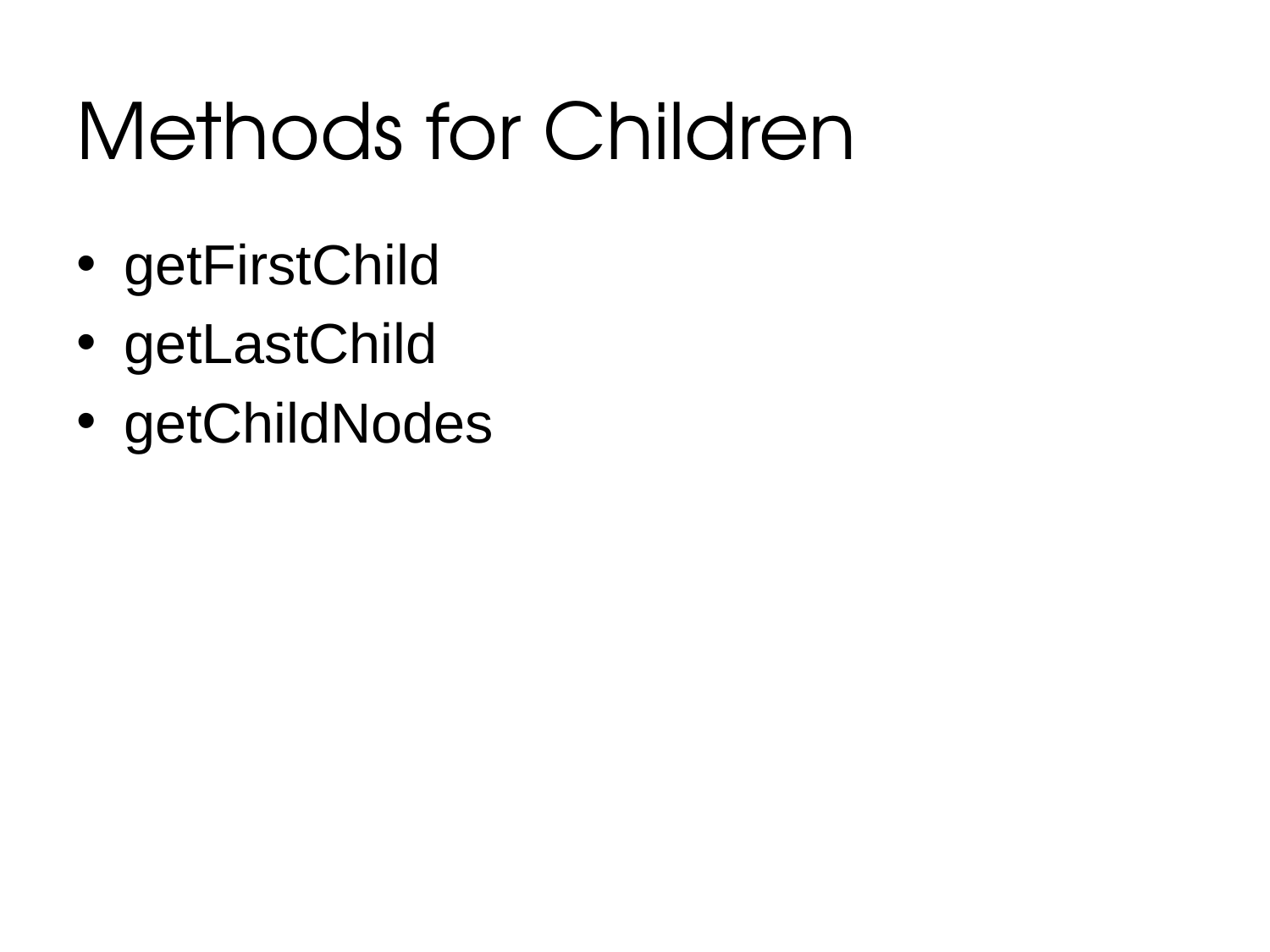

# Methods for Children
getFirstChild
getLastChild
getChildNodes